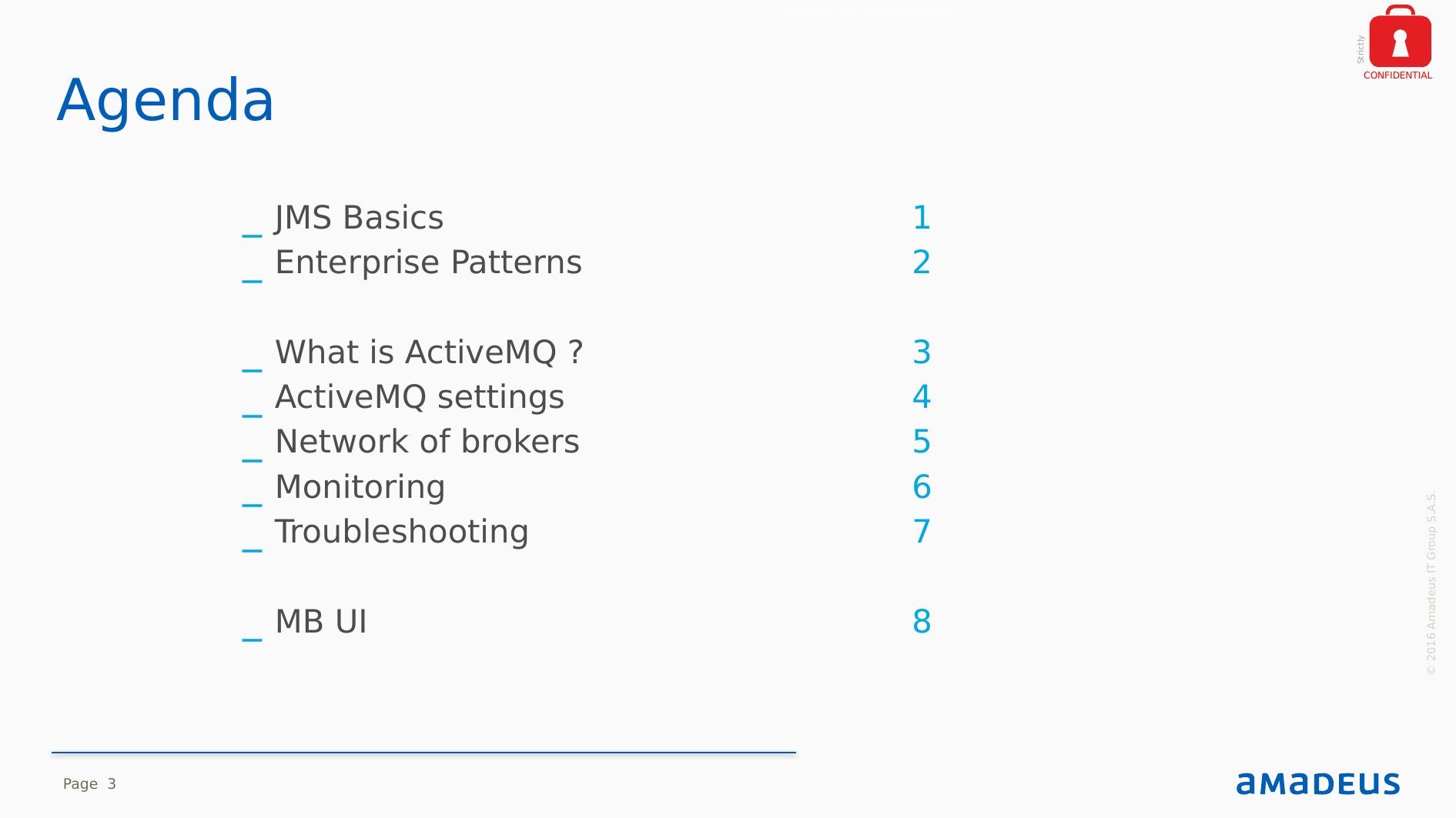

265ced1609a17cf1a5979880a2ad364653895ae8
# Agenda
1
2

3
4
5
6
7

8
JMS Basics
Enterprise Patterns

What is ActiveMQ ?
ActiveMQ settings
Network of brokers
Monitoring
Troubleshooting

MB UI

© 2016 Amadeus IT Group S.A.S.